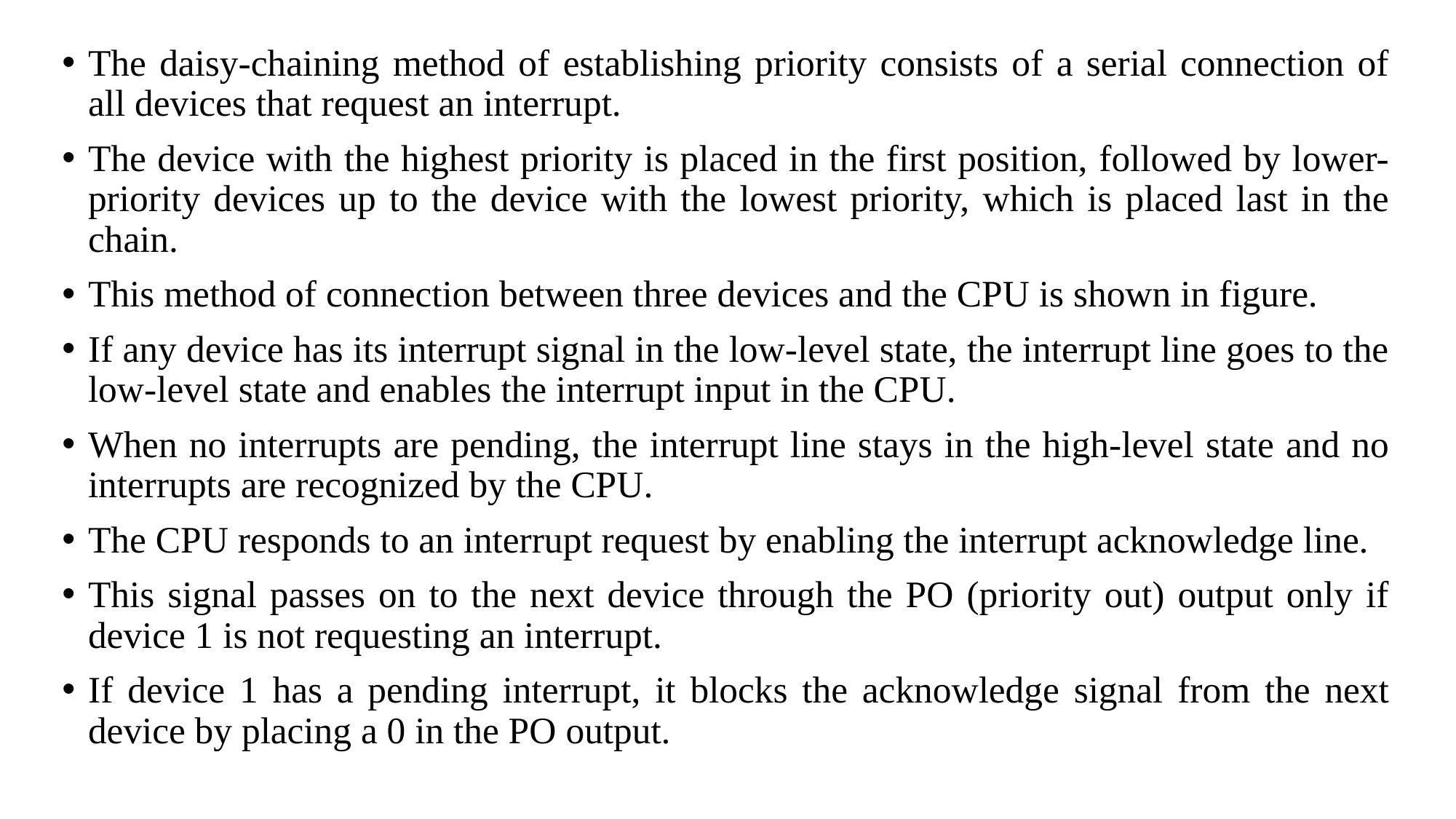

The daisy-chaining method of establishing priority consists of a serial connection of all devices that request an interrupt.
The device with the highest priority is placed in the first position, followed by lower- priority devices up to the device with the lowest priority, which is placed last in the chain.
This method of connection between three devices and the CPU is shown in figure.
If any device has its interrupt signal in the low-level state, the interrupt line goes to the low-level state and enables the interrupt input in the CPU.
When no interrupts are pending, the interrupt line stays in the high-level state and no interrupts are recognized by the CPU.
The CPU responds to an interrupt request by enabling the interrupt acknowledge line.
This signal passes on to the next device through the PO (priority out) output only if device 1 is not requesting an interrupt.
If device 1 has a pending interrupt, it blocks the acknowledge signal from the next device by placing a 0 in the PO output.